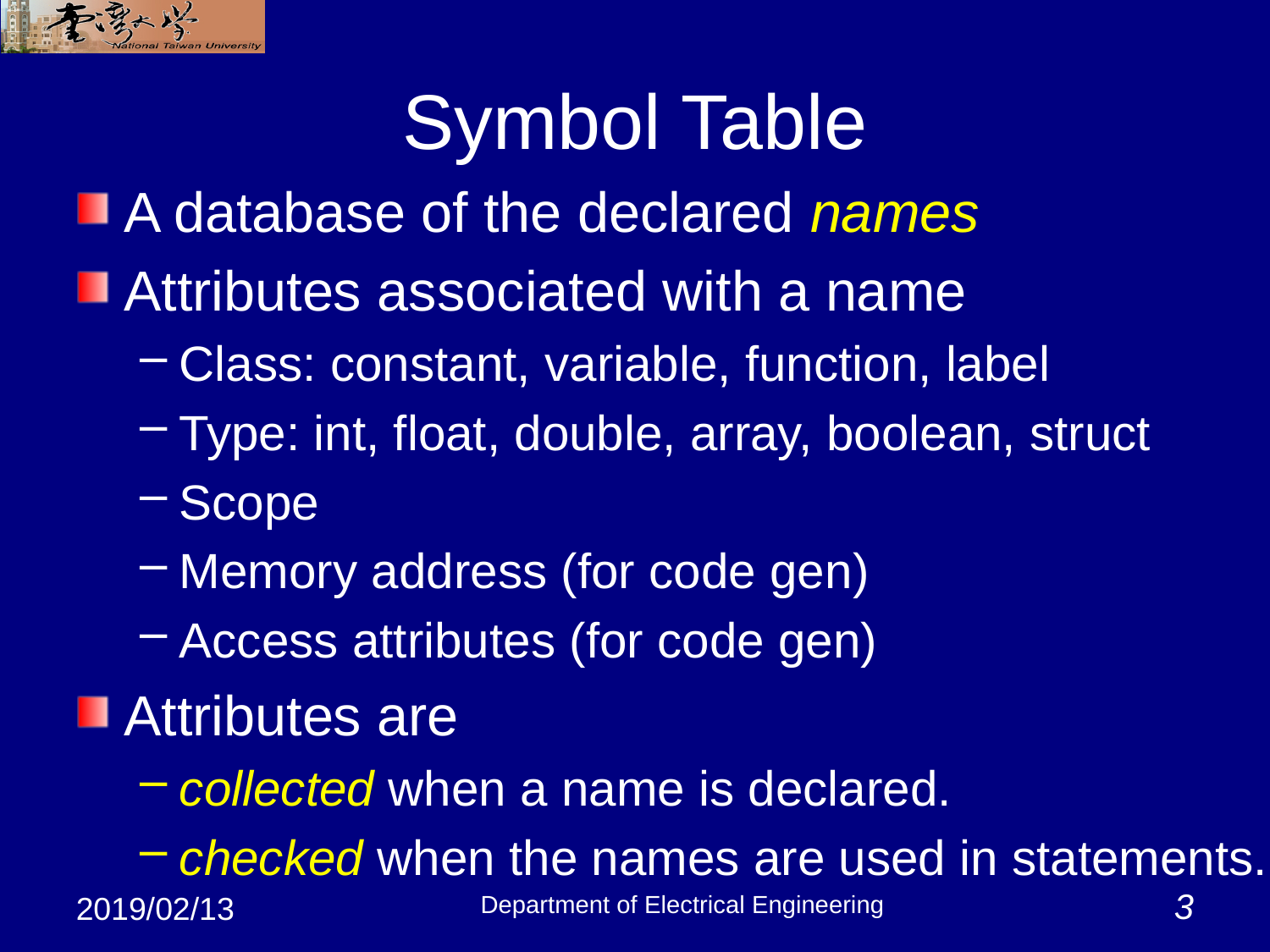

# Symbol Table
A database of the declared names
Attributes associated with a name
Class: constant, variable, function, label
Type: int, float, double, array, boolean, struct
Scope
Memory address (for code gen)
Access attributes (for code gen)
Attributes are
collected when a name is declared.
checked when the names are used in statements.
Department of Electrical Engineering
3